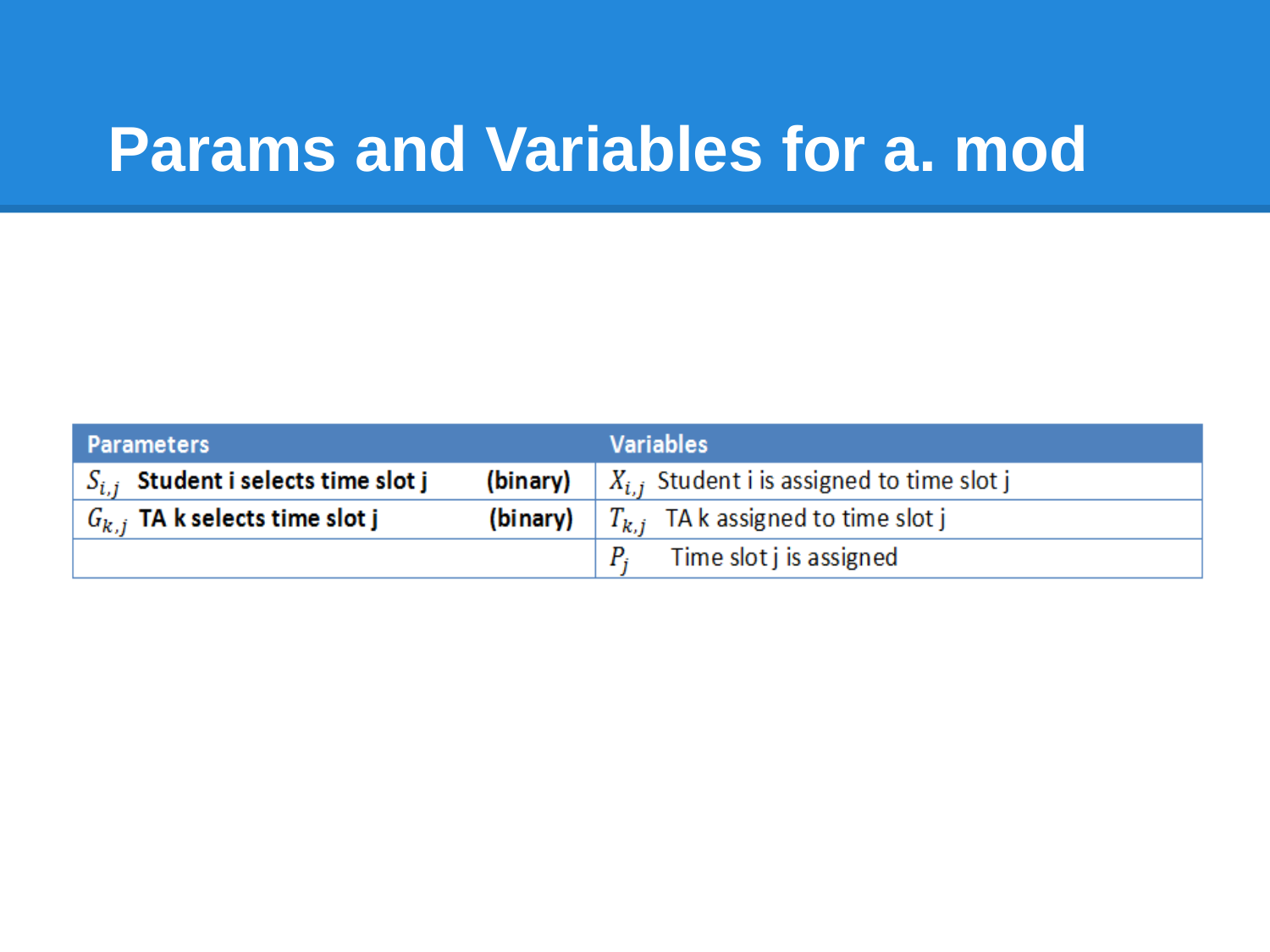

# Params and Variables for a. mod